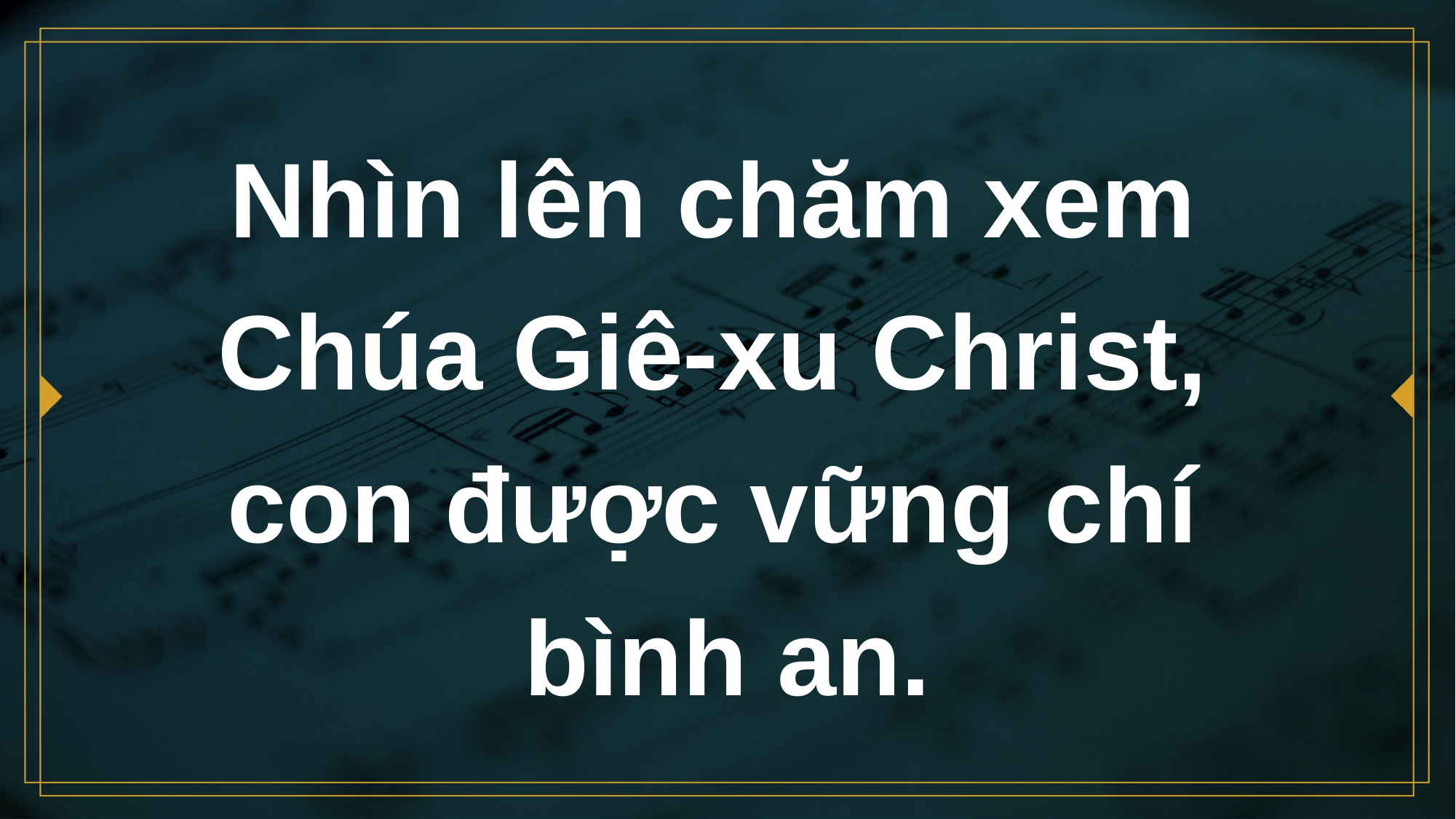

# Nhìn lên chăm xem Chúa Giê-xu Christ, con được vững chí bình an.